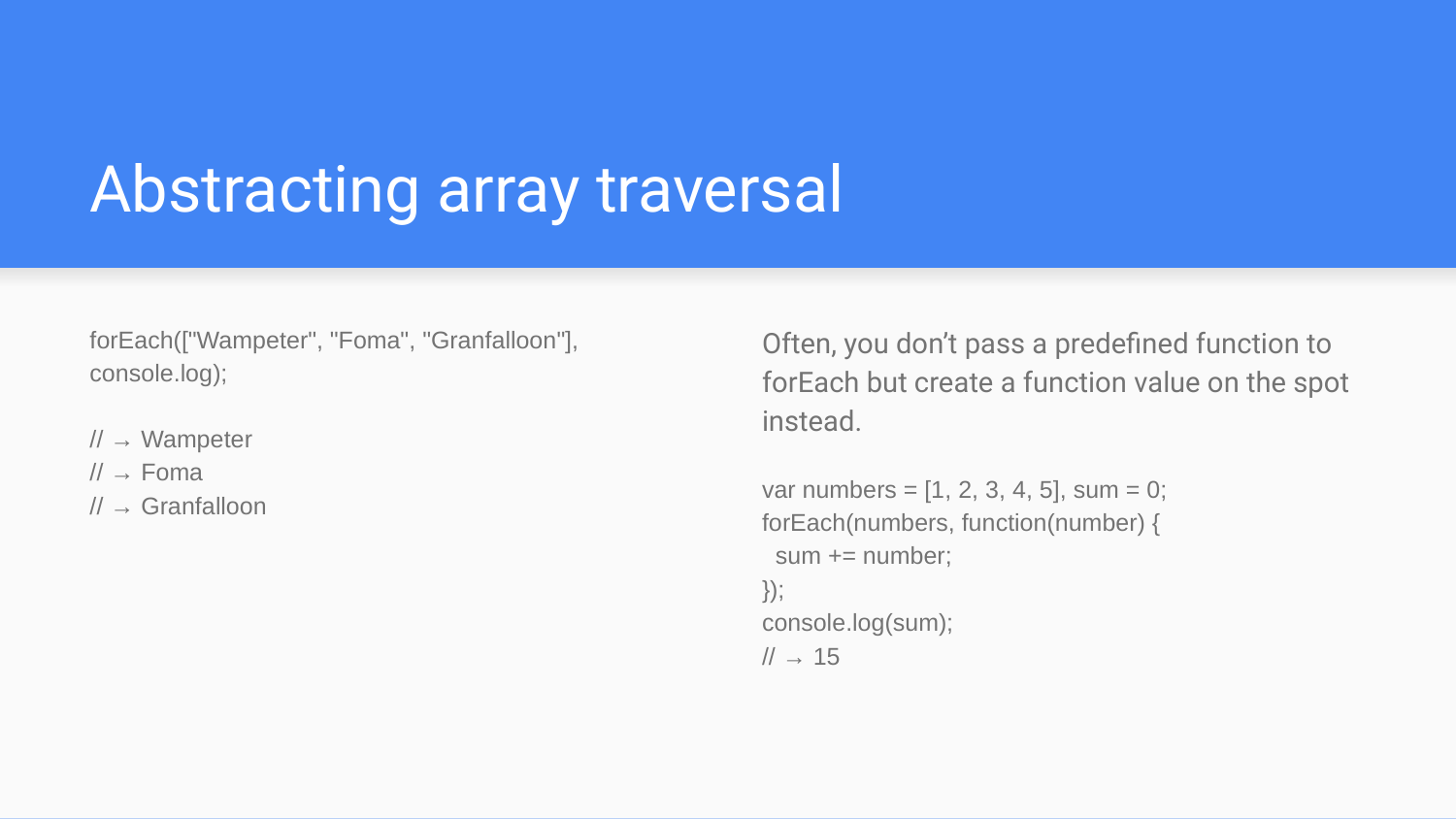

# Abstracting array traversal
forEach(["Wampeter", "Foma", "Granfalloon"], console.log);
// → Wampeter
// → Foma
// → Granfalloon

Often, you don’t pass a predefined function to forEach but create a function value on the spot instead.
var numbers = [1, 2, 3, 4, 5], sum = 0;
forEach(numbers, function(number) {
  sum += number;
});
console.log(sum);
// → 15